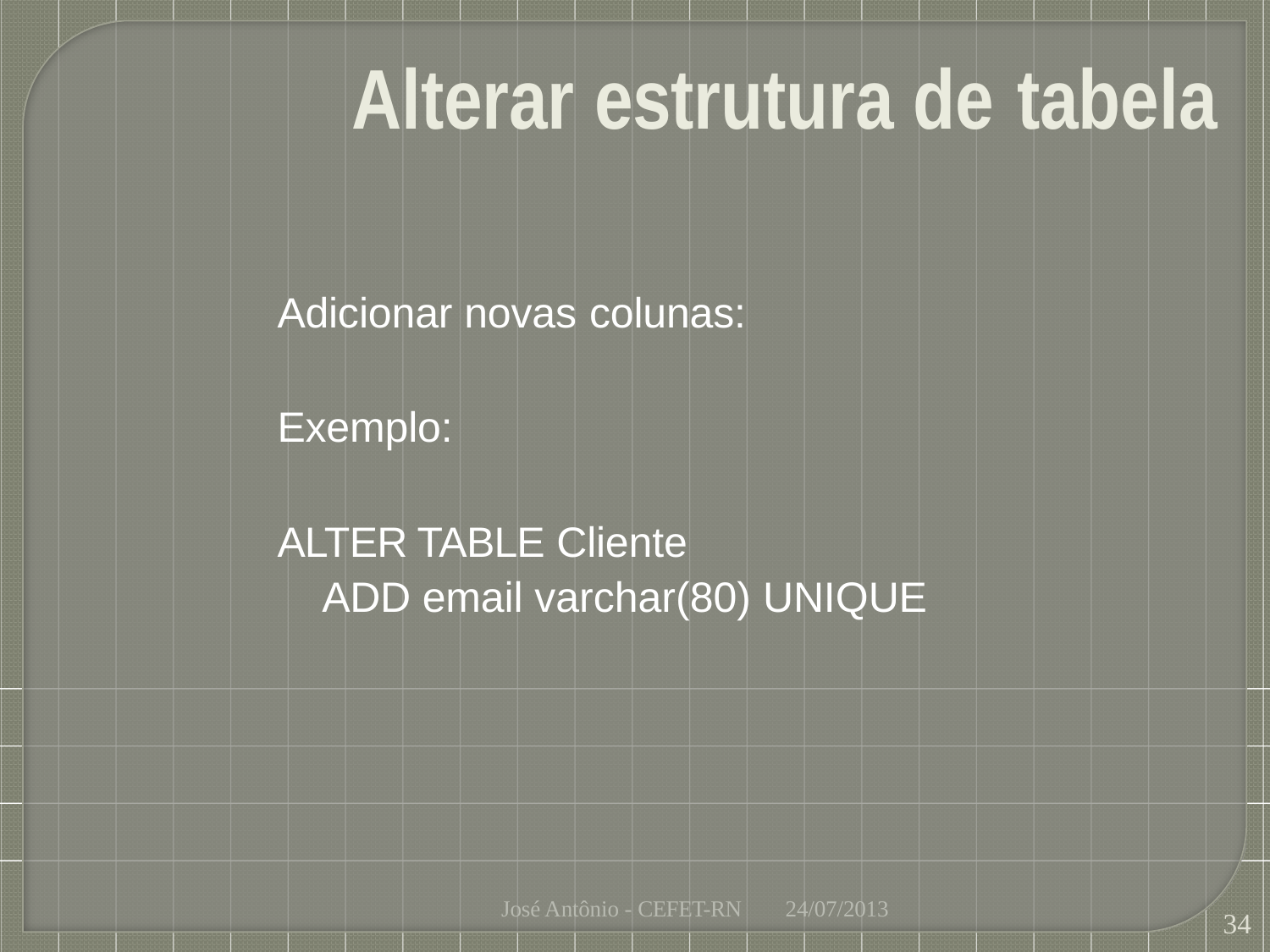

# Alterar estrutura de	tabela
Adicionar novas colunas:

Exemplo:

ALTER TABLE Cliente
ADD email varchar(80) UNIQUE
José Antônio - CEFET-RN
24/07/2013
34